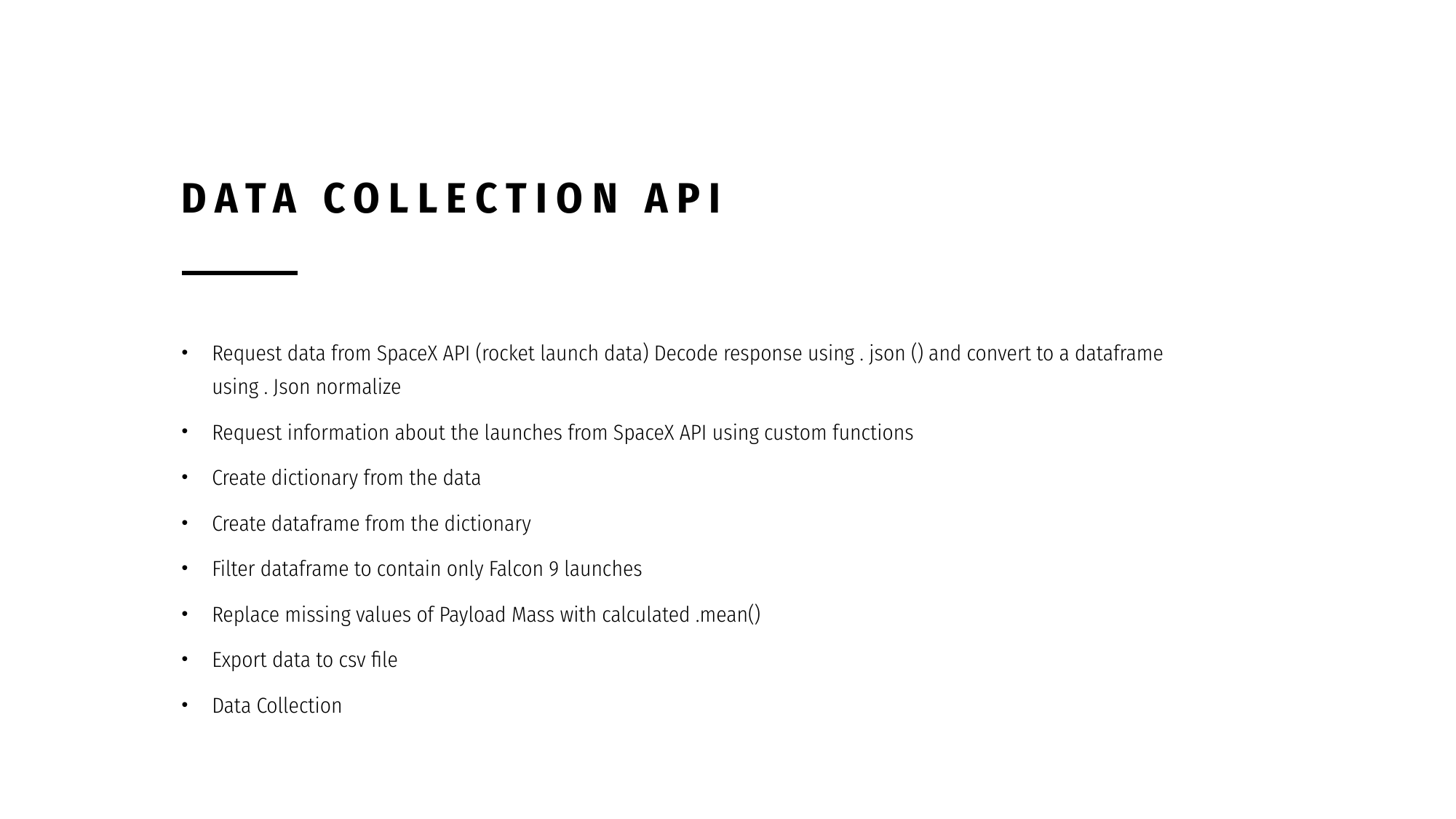

# Data collection API
Request data from SpaceX API (rocket launch data) Decode response using . json () and convert to a dataframe using . Json normalize
Request information about the launches from SpaceX API using custom functions
Create dictionary from the data
Create dataframe from the dictionary
Filter dataframe to contain only Falcon 9 launches
Replace missing values of Payload Mass with calculated .mean()
Export data to csv file
Data Collection